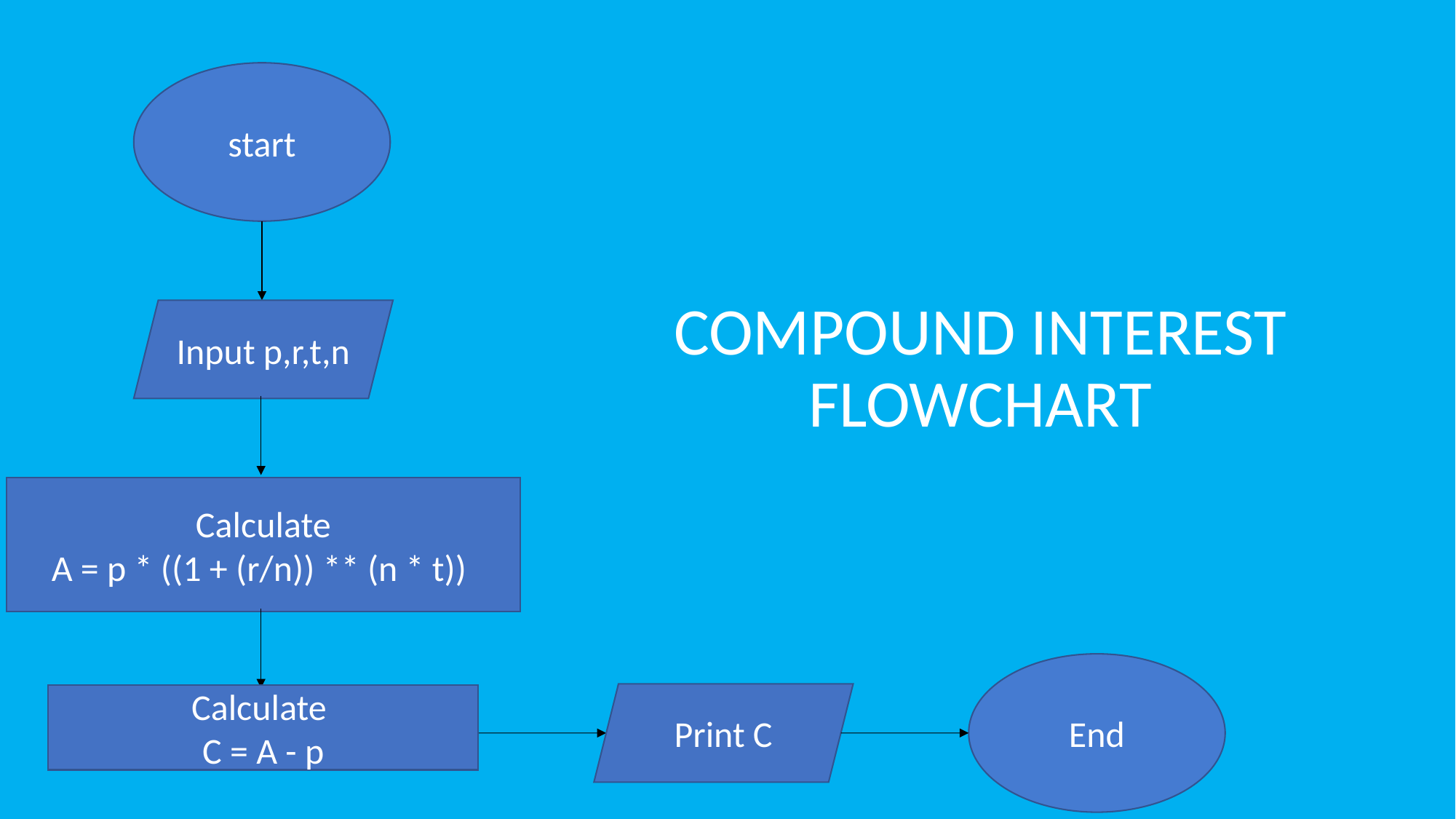

start
# COMPOUND INTEREST FLOWCHART
Input p,r,t,n
Calculate
A = p * ((1 + (r/n)) ** (n * t))
End
Print C
Calculate
C = A - p